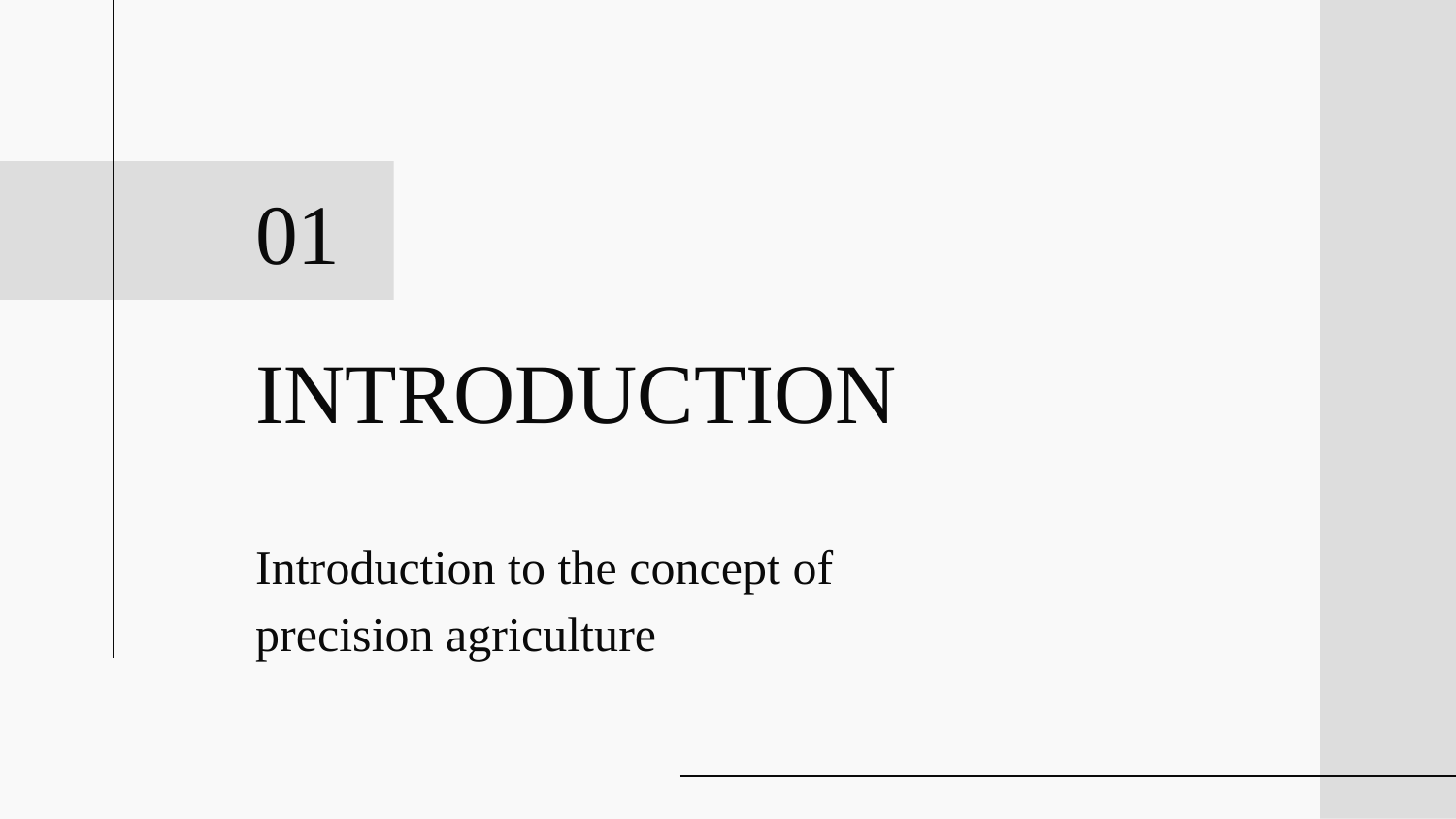

01
# INTRODUCTION
Introduction to the concept of precision agriculture